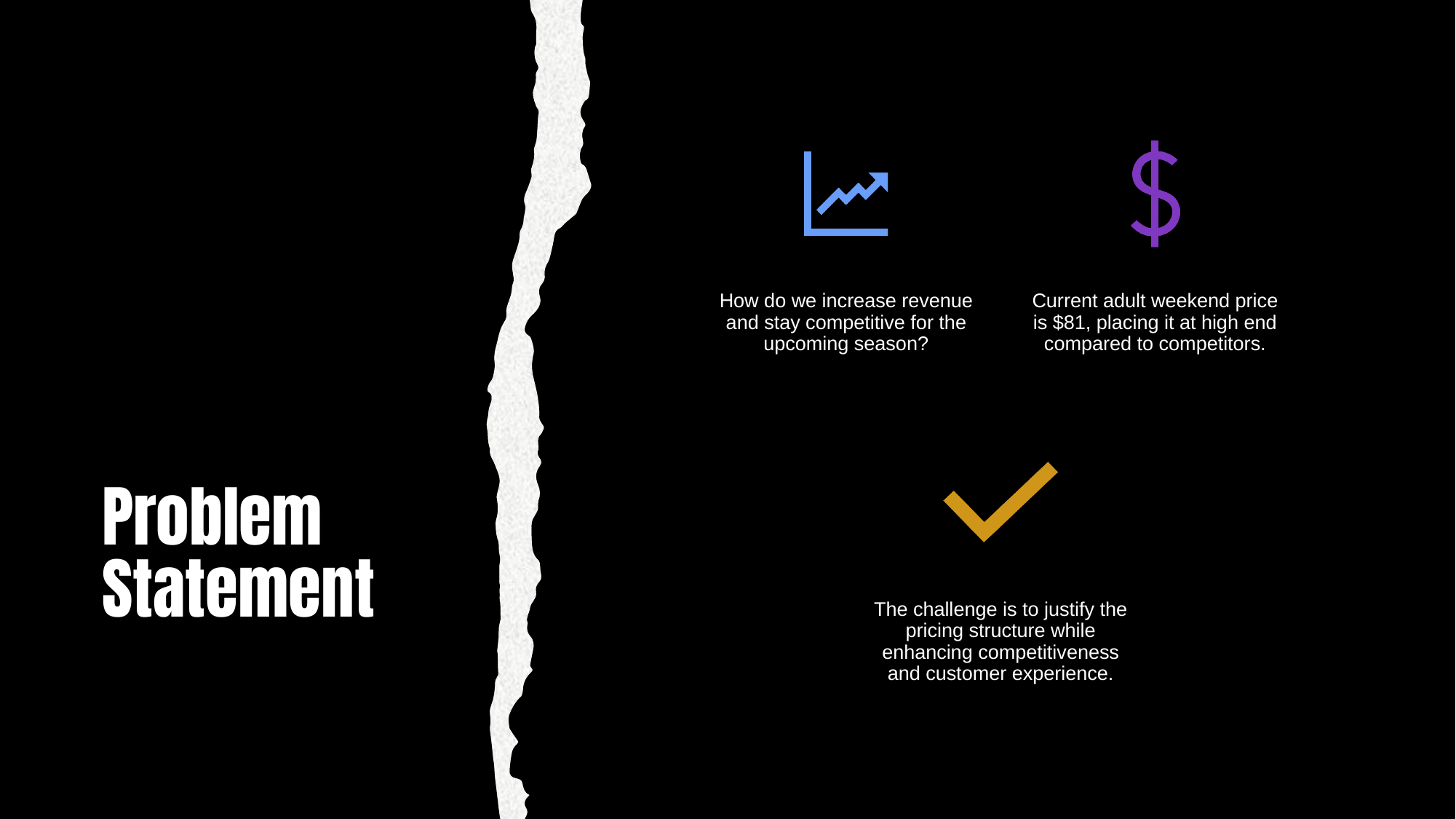

How do we increase revenue and stay competitive for the upcoming season?
Current adult weekend price is $81, placing it at high end compared to competitors.
The challenge is to justify the pricing structure while enhancing competitiveness and customer experience.
# Problem Statement